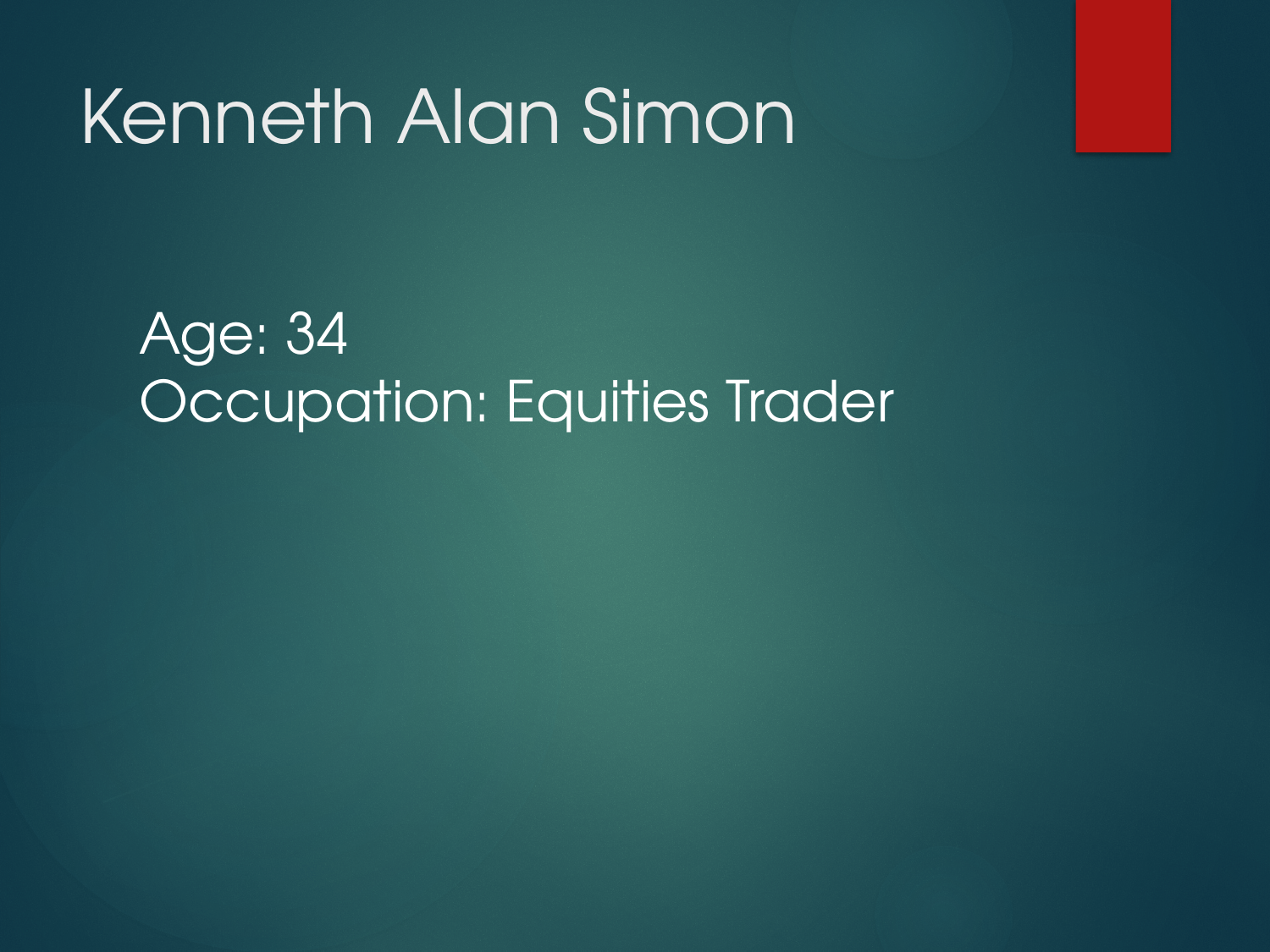

# Kenneth Alan Simon

Age: 34
Occupation: Equities Trader